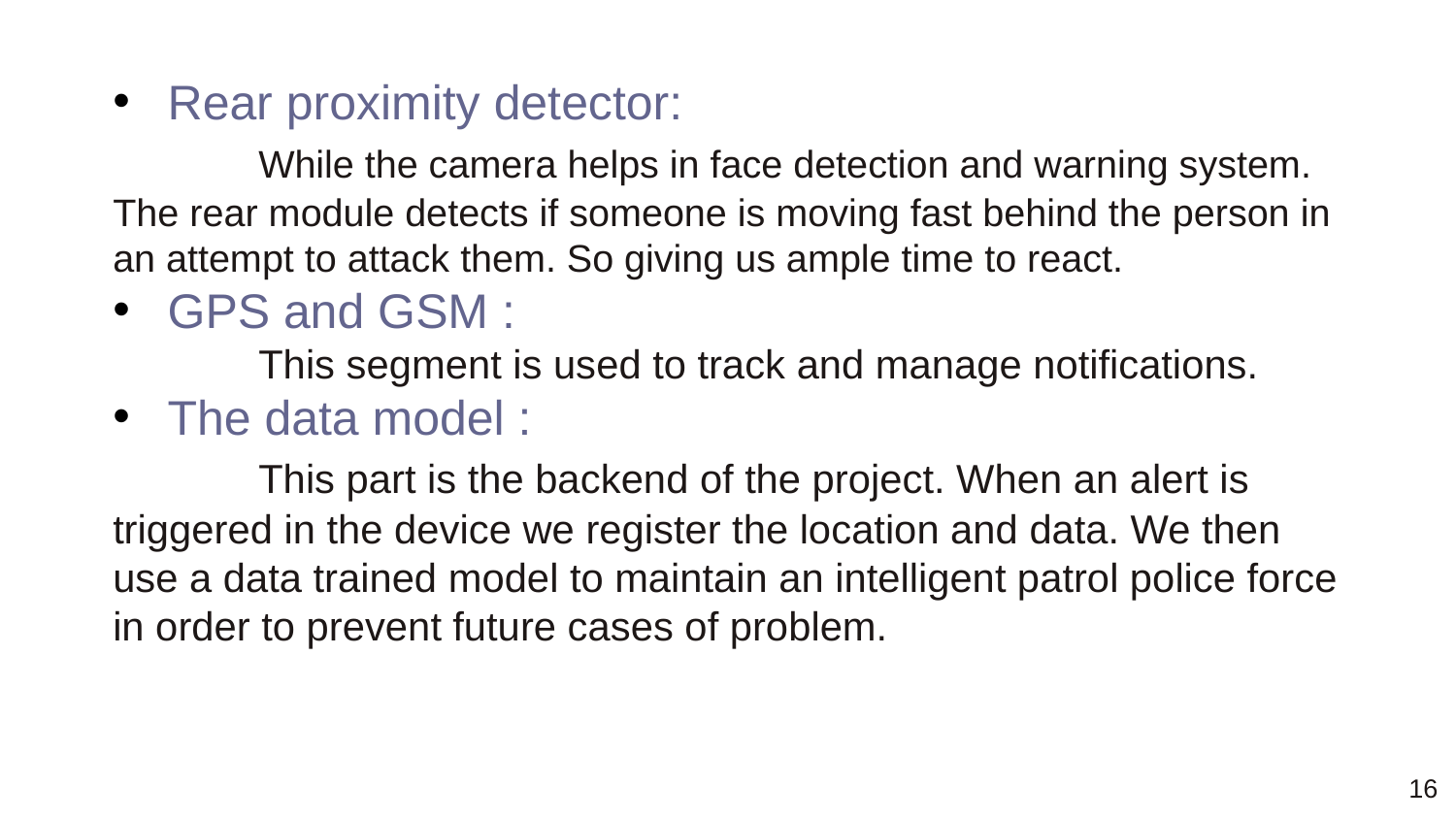

Rear proximity detector:
	While the camera helps in face detection and warning system. The rear module detects if someone is moving fast behind the person in an attempt to attack them. So giving us ample time to react.
GPS and GSM :
	This segment is used to track and manage notifications.
The data model :
	This part is the backend of the project. When an alert is triggered in the device we register the location and data. We then use a data trained model to maintain an intelligent patrol police force in order to prevent future cases of problem.

16